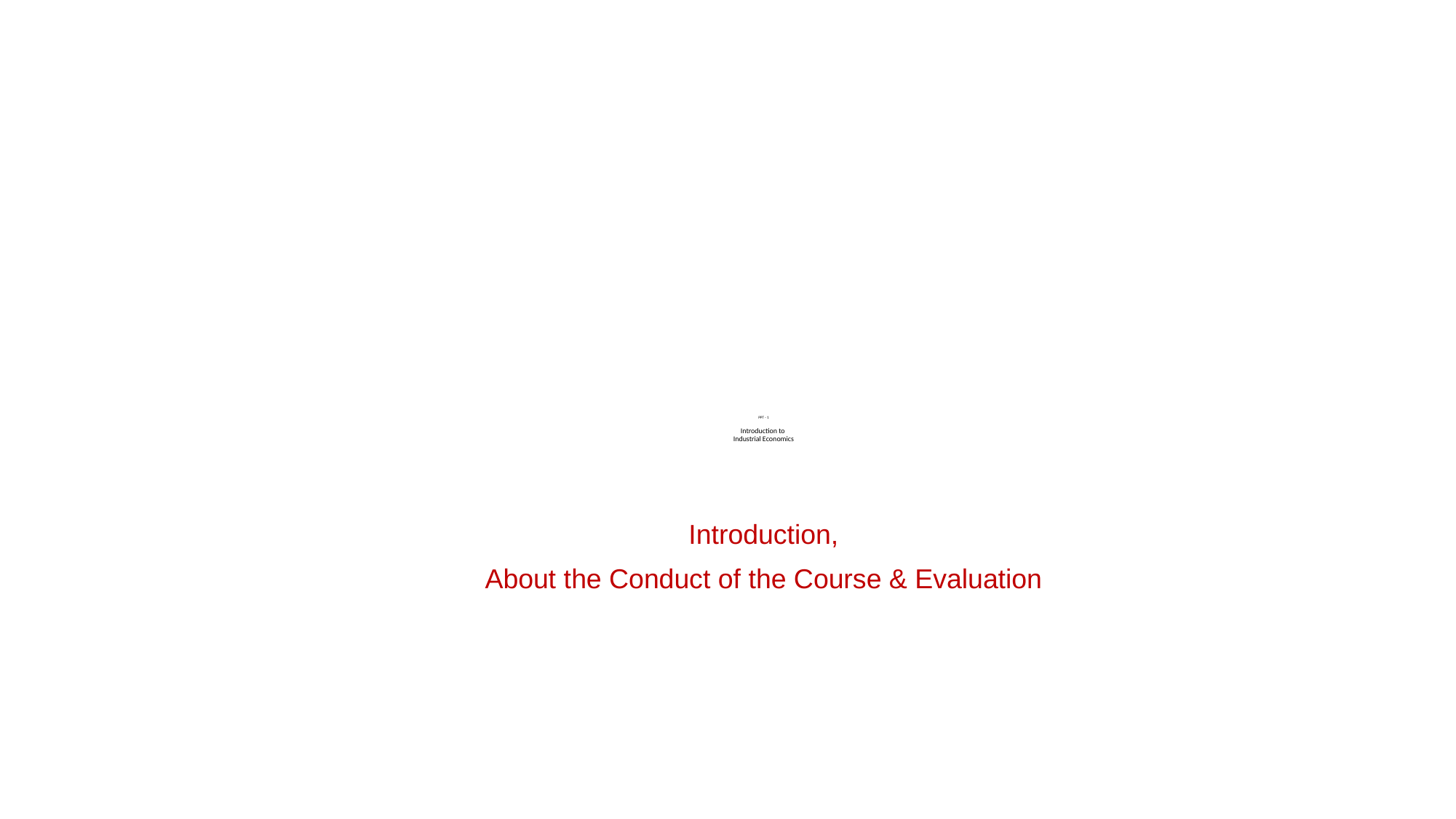

# PPT - 1 Introduction to Industrial Economics
Introduction,
About the Conduct of the Course & Evaluation